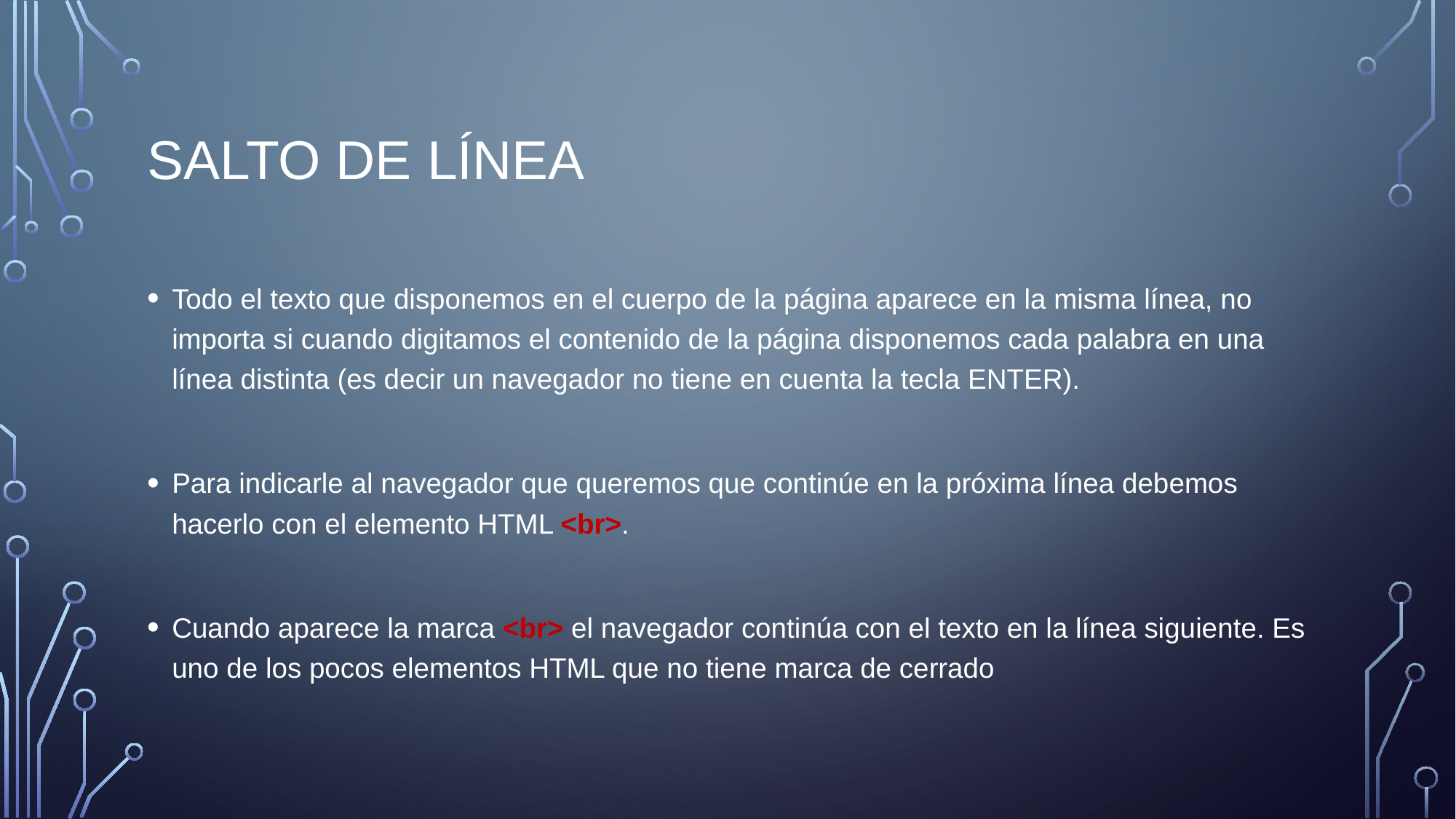

# Salto de línea
Todo el texto que disponemos en el cuerpo de la página aparece en la misma línea, no importa si cuando digitamos el contenido de la página disponemos cada palabra en una línea distinta (es decir un navegador no tiene en cuenta la tecla ENTER).

Para indicarle al navegador que queremos que continúe en la próxima línea debemos hacerlo con el elemento HTML <br>.

Cuando aparece la marca <br> el navegador continúa con el texto en la línea siguiente. Es uno de los pocos elementos HTML que no tiene marca de cerrado